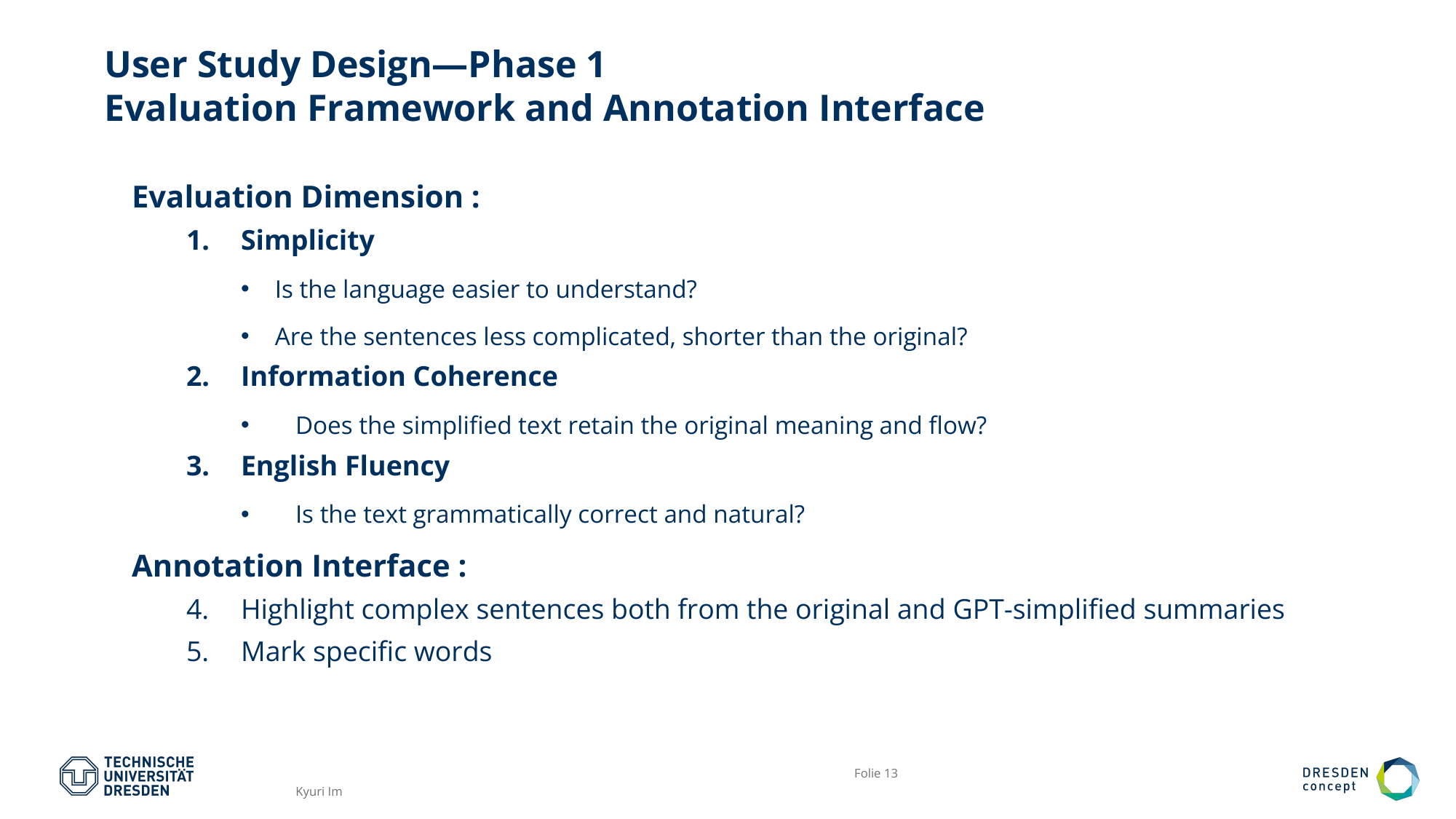

# User Study Design—Phase 1 Evaluation Framework and Annotation Interface
Evaluation Dimension :
Simplicity
Is the language easier to understand?
Are the sentences less complicated, shorter than the original?
Information Coherence
Does the simplified text retain the original meaning and flow?
English Fluency
Is the text grammatically correct and natural?
Annotation Interface :
Highlight complex sentences both from the original and GPT-simplified summaries
Mark specific words